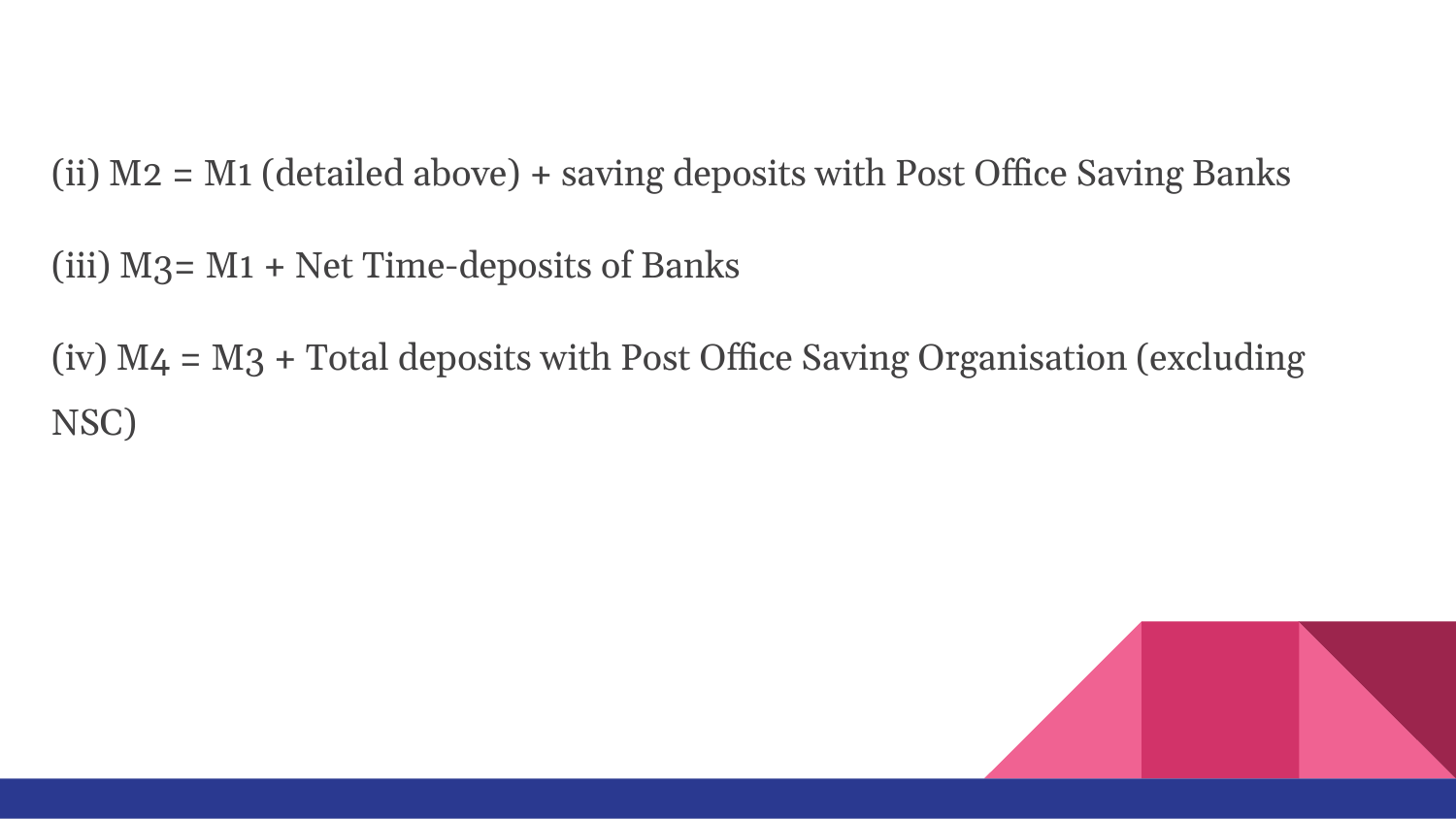

(ii) M2 = M1 (detailed above) + saving deposits with Post Office Saving Banks
(iii) M3= M1 + Net Time-deposits of Banks
(iv) M4 = M3 + Total deposits with Post Office Saving Organisation (excluding NSC)